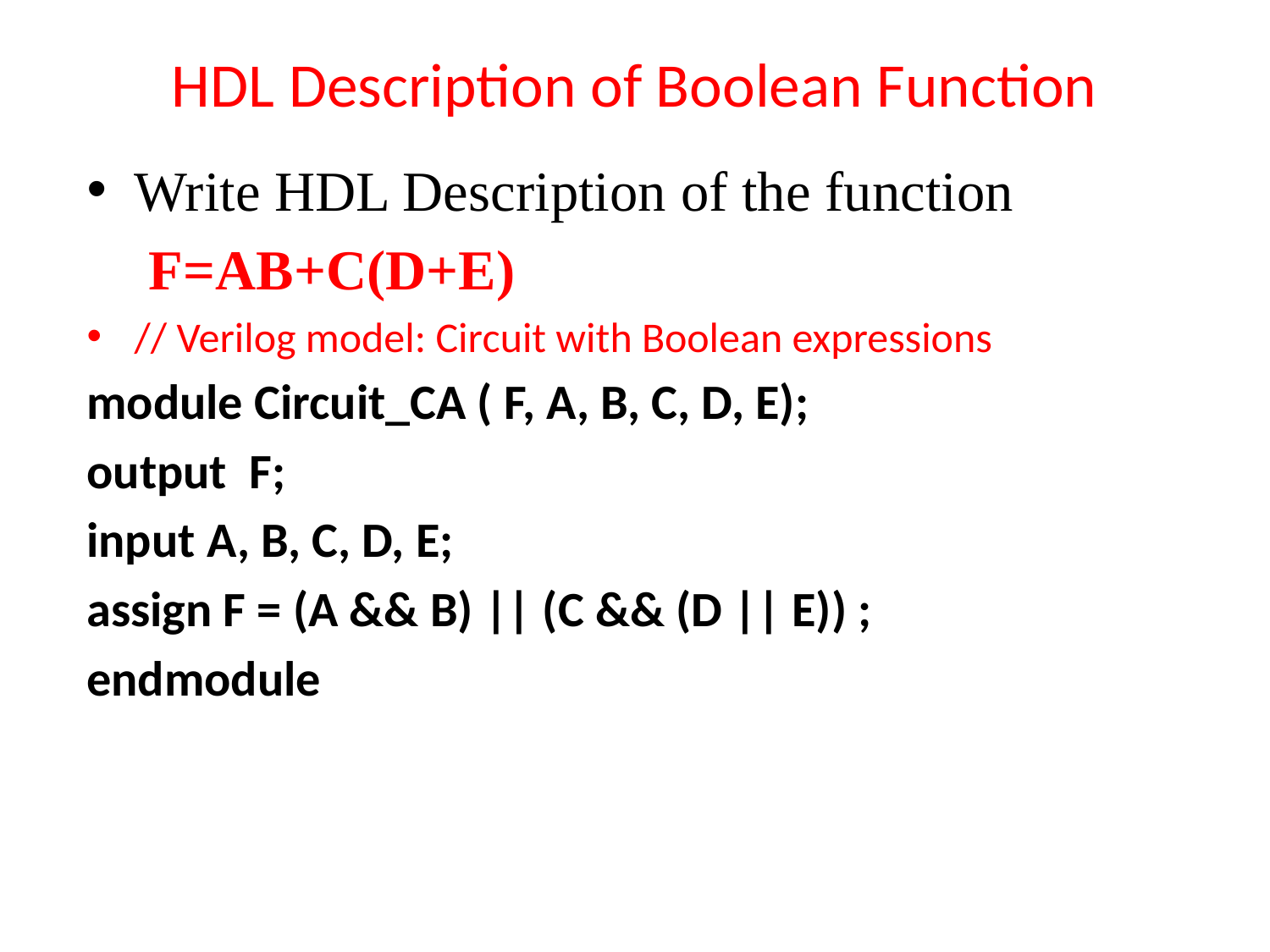

# HDL Description of Boolean Function
Write HDL Description of the function
	 F=AB+C(D+E)
// Verilog model: Circuit with Boolean expressions
module Circuit_CA ( F, A, B, C, D, E);
output  F;
input A, B, C, D, E;
assign F = (A && B) || (C && (D || E)) ;
endmodule